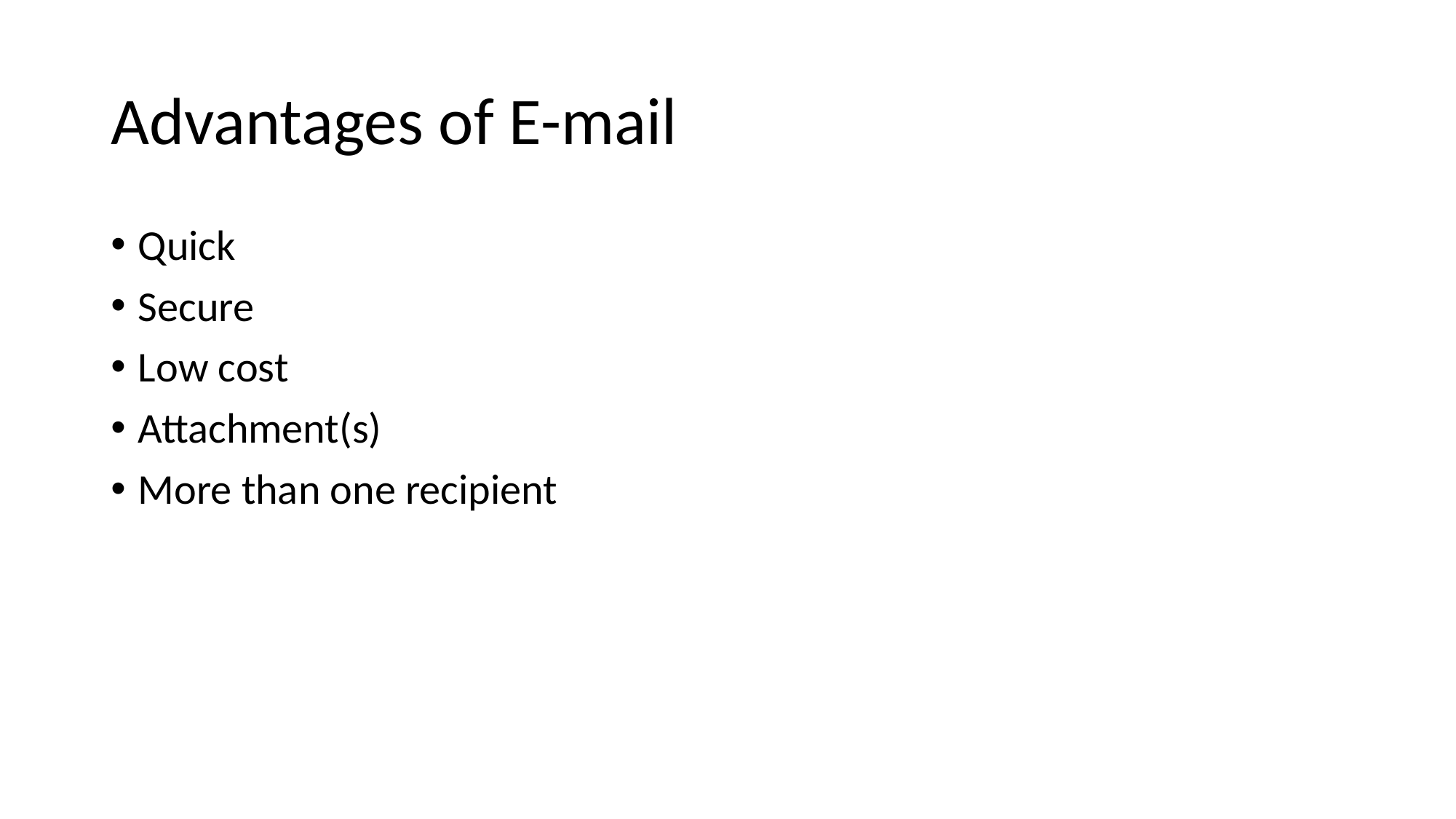

# Advantages of E-mail
Quick
Secure
Low cost
Attachment(s)
More than one recipient